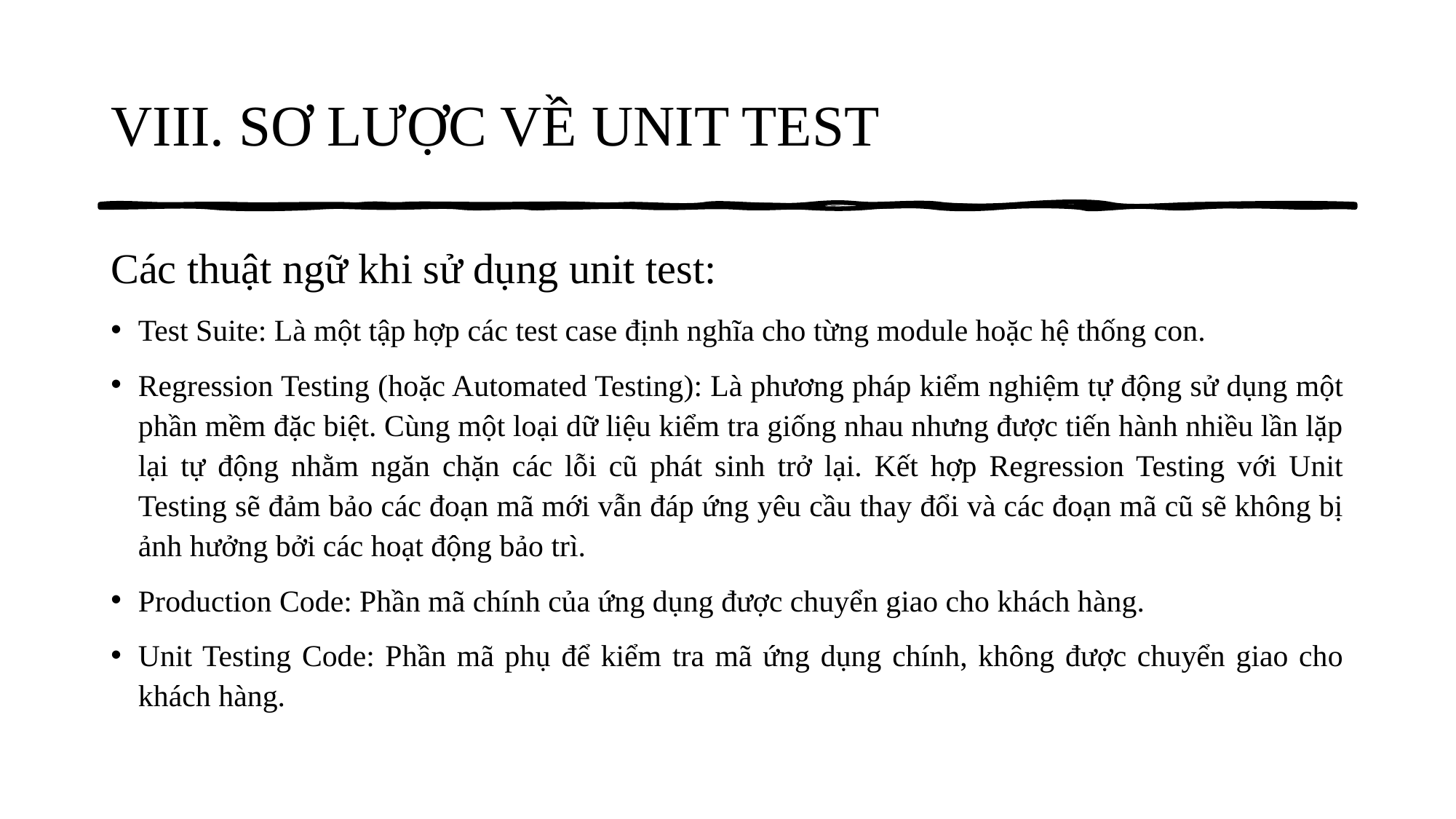

# VIII. SƠ LƯỢC VỀ UNIT TEST
Các thuật ngữ khi sử dụng unit test:
Test Suite: Là một tập hợp các test case định nghĩa cho từng module hoặc hệ thống con.
Regression Testing (hoặc Automated Testing): Là phương pháp kiểm nghiệm tự động sử dụng một phần mềm đặc biệt. Cùng một loại dữ liệu kiểm tra giống nhau nhưng được tiến hành nhiều lần lặp lại tự động nhằm ngăn chặn các lỗi cũ phát sinh trở lại. Kết hợp Regression Testing với Unit Testing sẽ đảm bảo các đoạn mã mới vẫn đáp ứng yêu cầu thay đổi và các đoạn mã cũ sẽ không bị ảnh hưởng bởi các hoạt động bảo trì.
Production Code: Phần mã chính của ứng dụng được chuyển giao cho khách hàng.
Unit Testing Code: Phần mã phụ để kiểm tra mã ứng dụng chính, không được chuyển giao cho khách hàng.